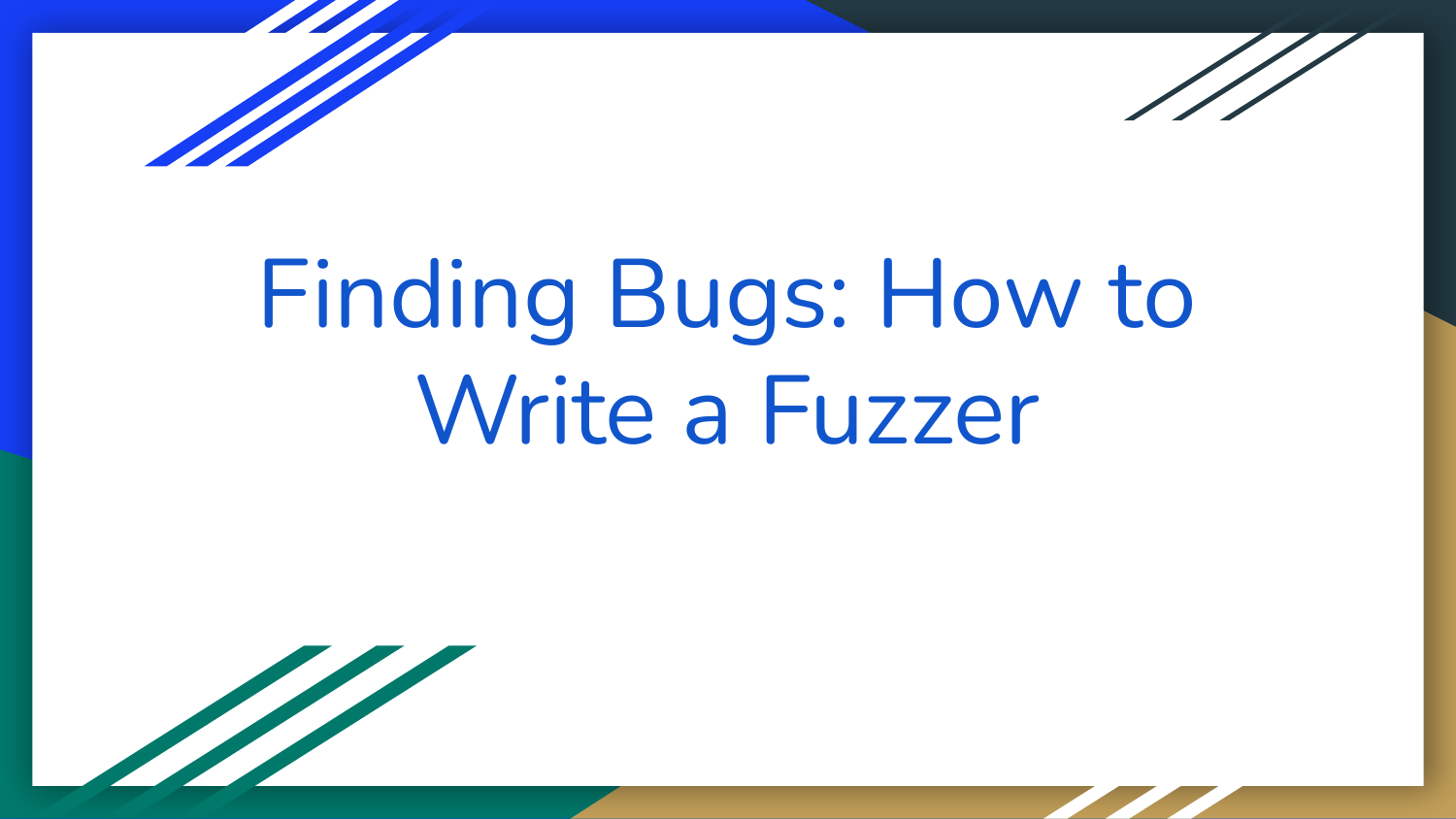

# Finding Bugs: How to Write a Fuzzer